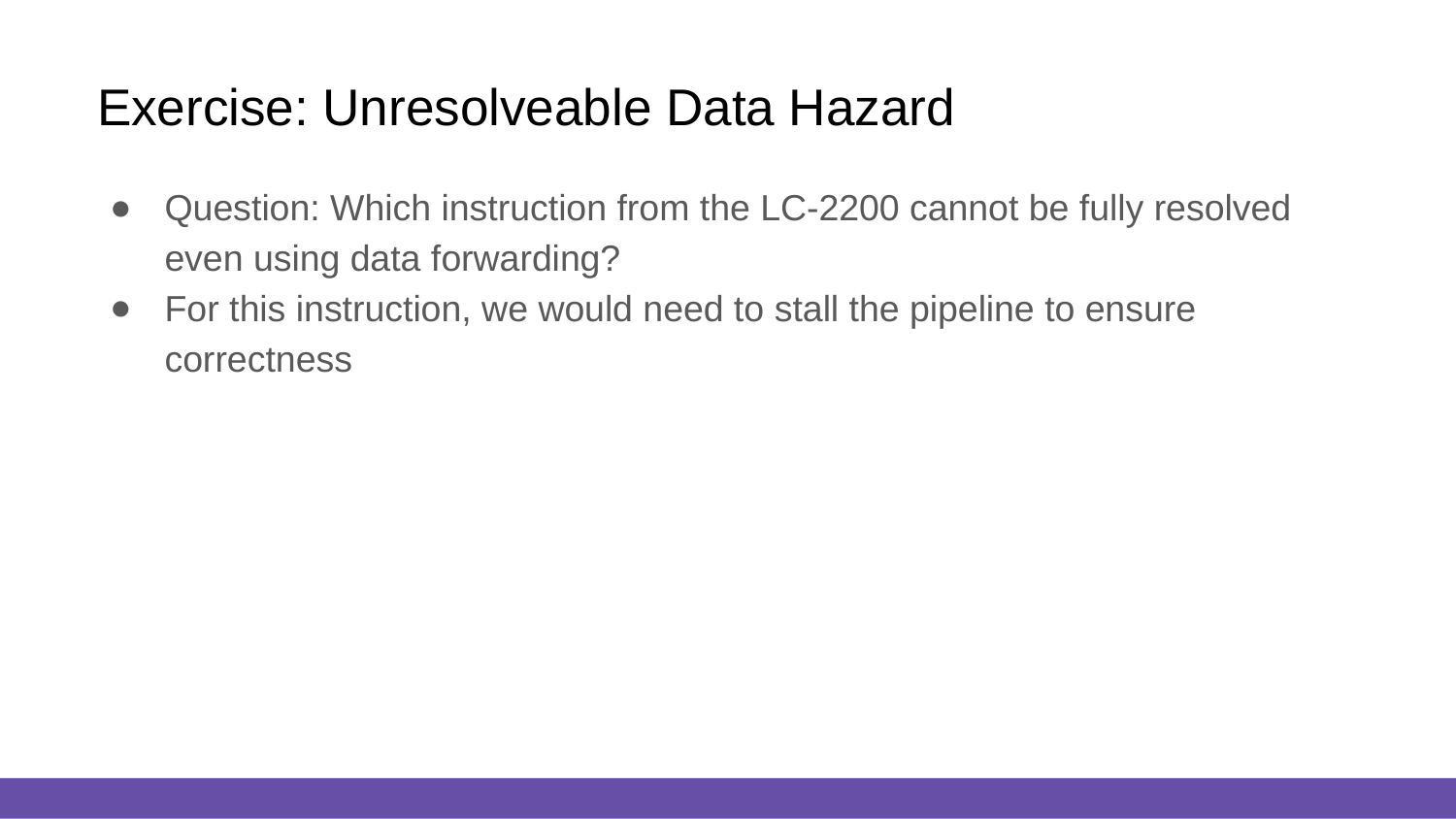

# Exercise: Unresolveable Data Hazard
Question: Which instruction from the LC-2200 cannot be fully resolved even using data forwarding?
For this instruction, we would need to stall the pipeline to ensure correctness